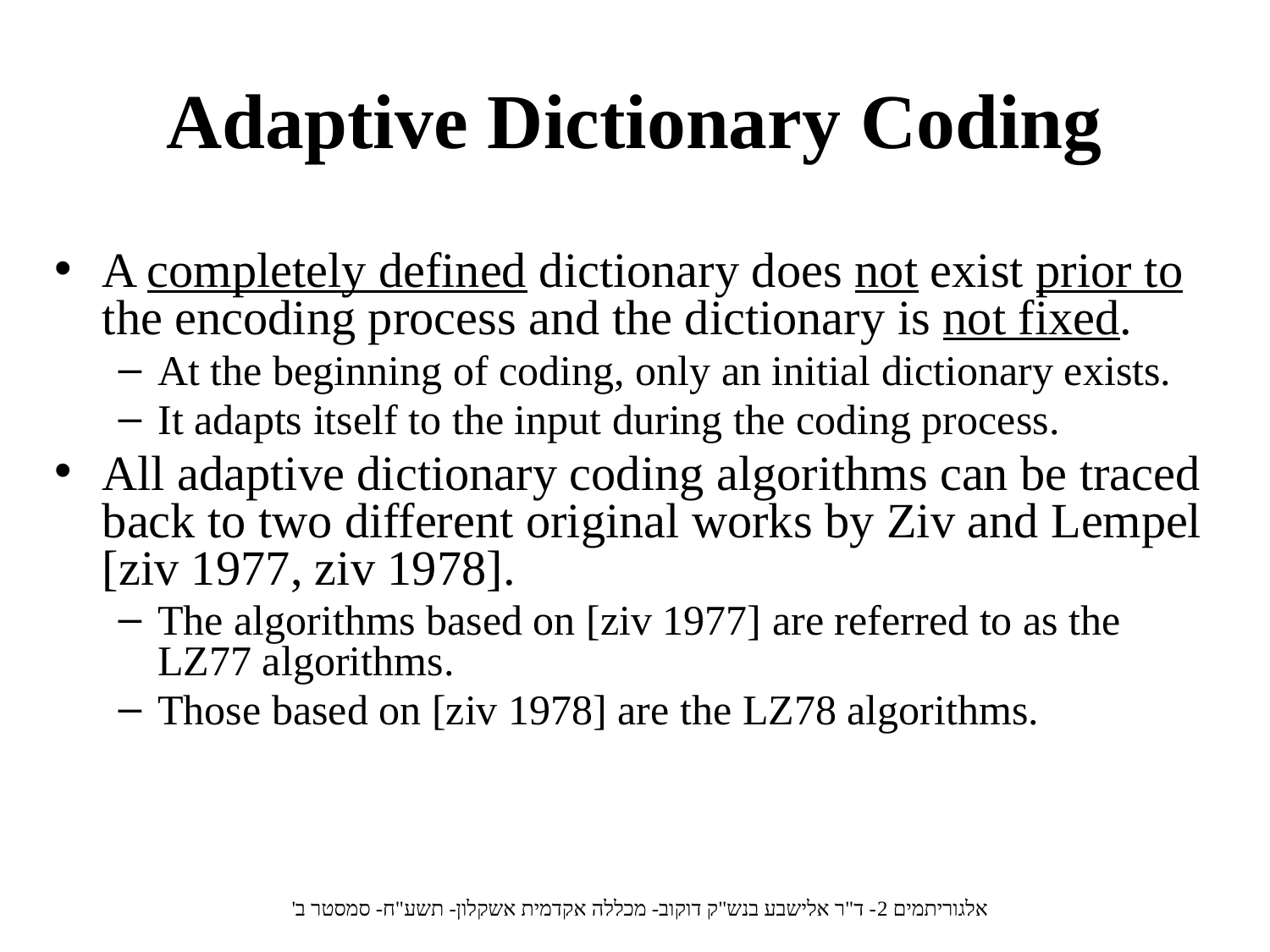

# Adaptive Dictionary Coding
A completely defined dictionary does not exist prior to the encoding process and the dictionary is not fixed.
At the beginning of coding, only an initial dictionary exists.
It adapts itself to the input during the coding process.
All adaptive dictionary coding algorithms can be traced back to two different original works by Ziv and Lempel [ziv 1977, ziv 1978].
The algorithms based on [ziv 1977] are referred to as the LZ77 algorithms.
Those based on [ziv 1978] are the LZ78 algorithms.
אלגוריתמים 2- ד"ר אלישבע בנש"ק דוקוב- מכללה אקדמית אשקלון- תשע"ח- סמסטר ב'